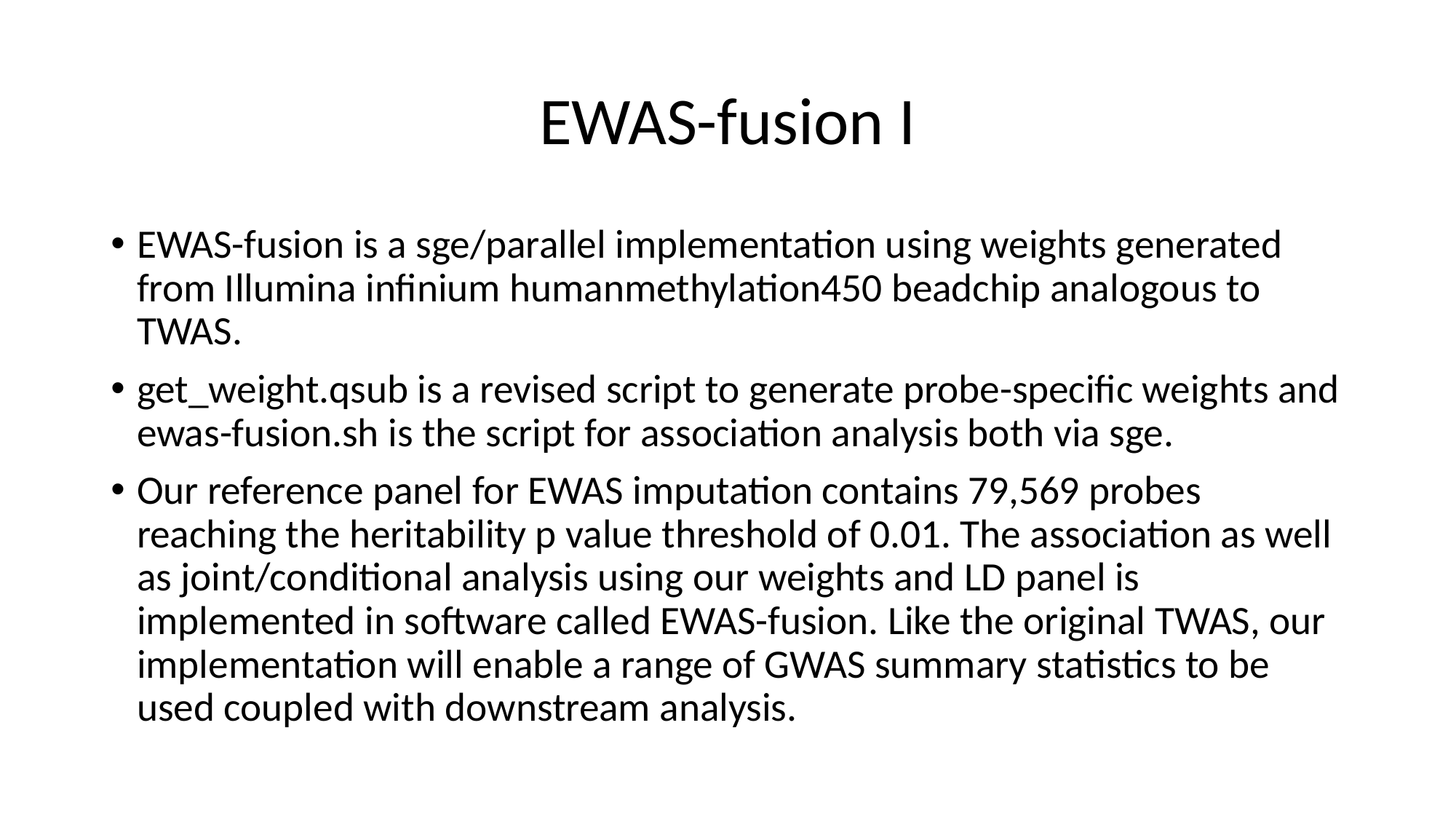

# EWAS-fusion I
EWAS-fusion is a sge/parallel implementation using weights generated from Illumina infinium humanmethylation450 beadchip analogous to TWAS.
get_weight.qsub is a revised script to generate probe-specific weights and ewas-fusion.sh is the script for association analysis both via sge.
Our reference panel for EWAS imputation contains 79,569 probes reaching the heritability p value threshold of 0.01. The association as well as joint/conditional analysis using our weights and LD panel is implemented in software called EWAS-fusion. Like the original TWAS, our implementation will enable a range of GWAS summary statistics to be used coupled with downstream analysis.